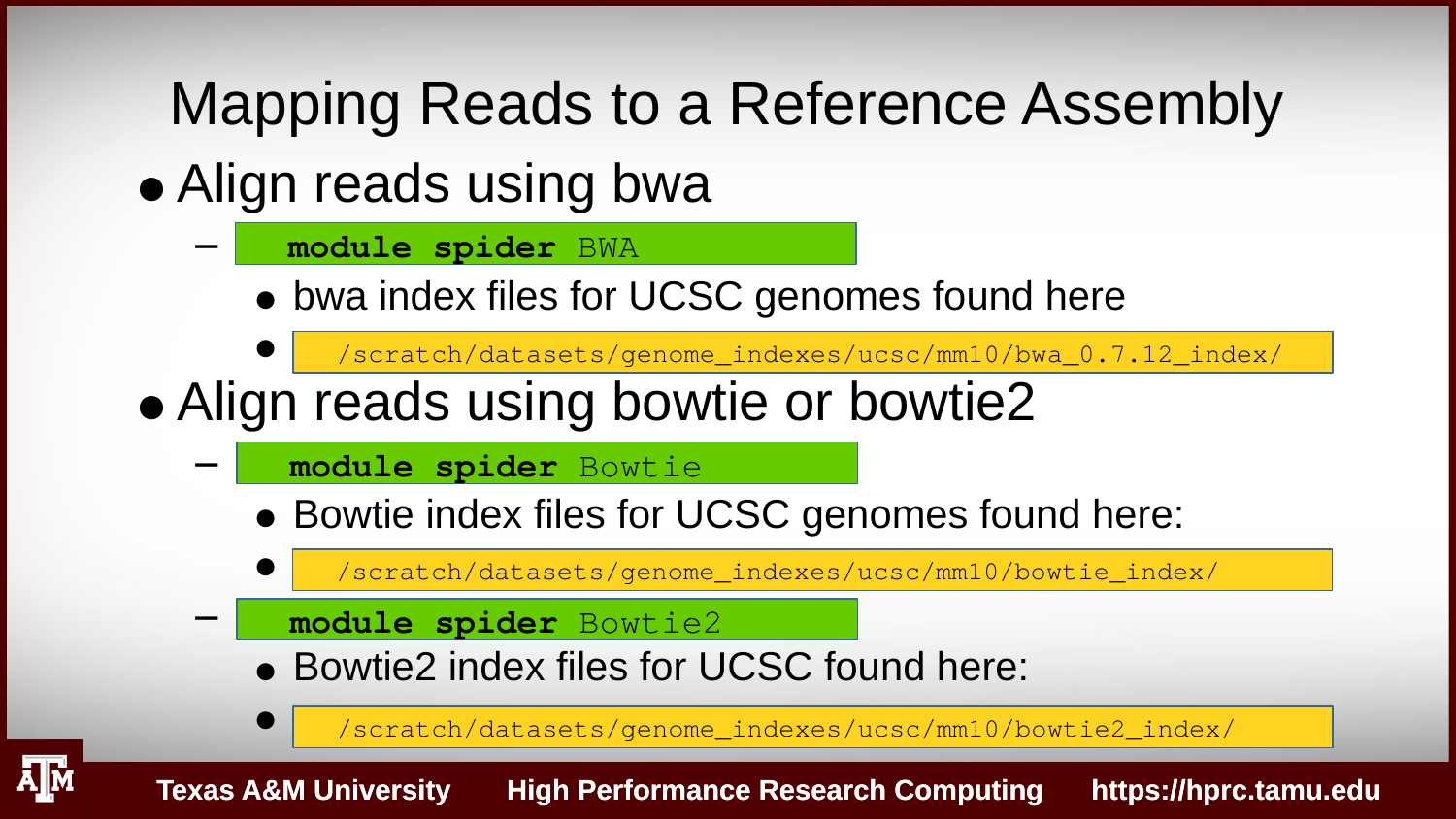

Mapping Reads to a Reference Assembly
Align reads using bwa

bwa index files for UCSC genomes found here

Align reads using bowtie or bowtie2

Bowtie index files for UCSC genomes found here:

Bowtie2 index files for UCSC found here:

  module spider BWA
  /scratch/datasets/genome_indexes/ucsc/mm10/bwa_0.7.12_index/
  module spider Bowtie
  /scratch/datasets/genome_indexes/ucsc/mm10/bowtie_index/
  module spider Bowtie2
  /scratch/datasets/genome_indexes/ucsc/mm10/bowtie2_index/